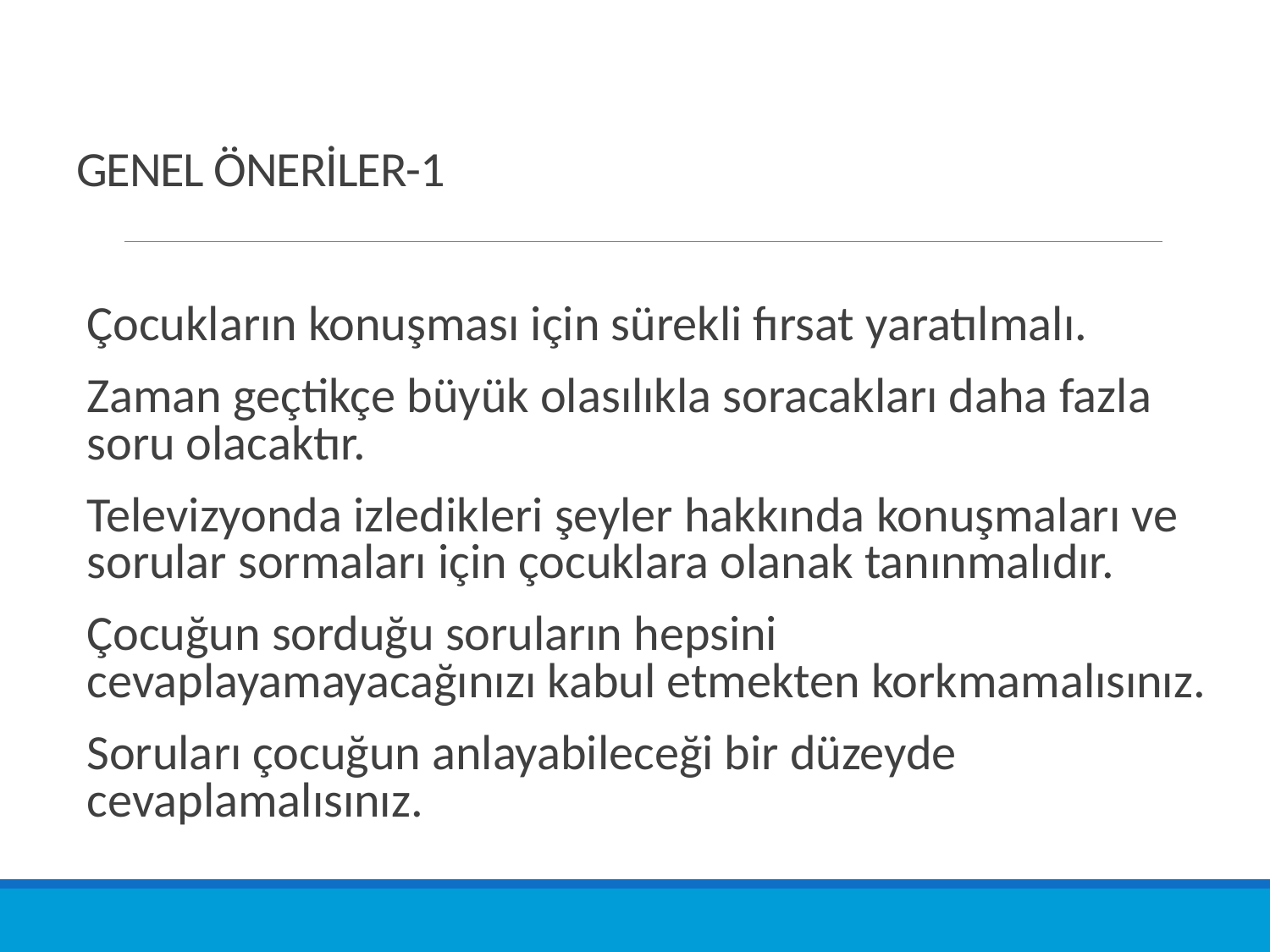

# GENEL ÖNERİLER-1
Çocukların konuşması için sürekli fırsat yaratılmalı.
Zaman geçtikçe büyük olasılıkla soracakları daha fazla soru olacaktır.
Televizyonda izledikleri şeyler hakkında konuşmaları ve sorular sormaları için çocuklara olanak tanınmalıdır.
Çocuğun sorduğu soruların hepsini cevaplayamayacağınızı kabul etmekten korkmamalısınız.
Soruları çocuğun anlayabileceği bir düzeyde cevaplamalısınız.